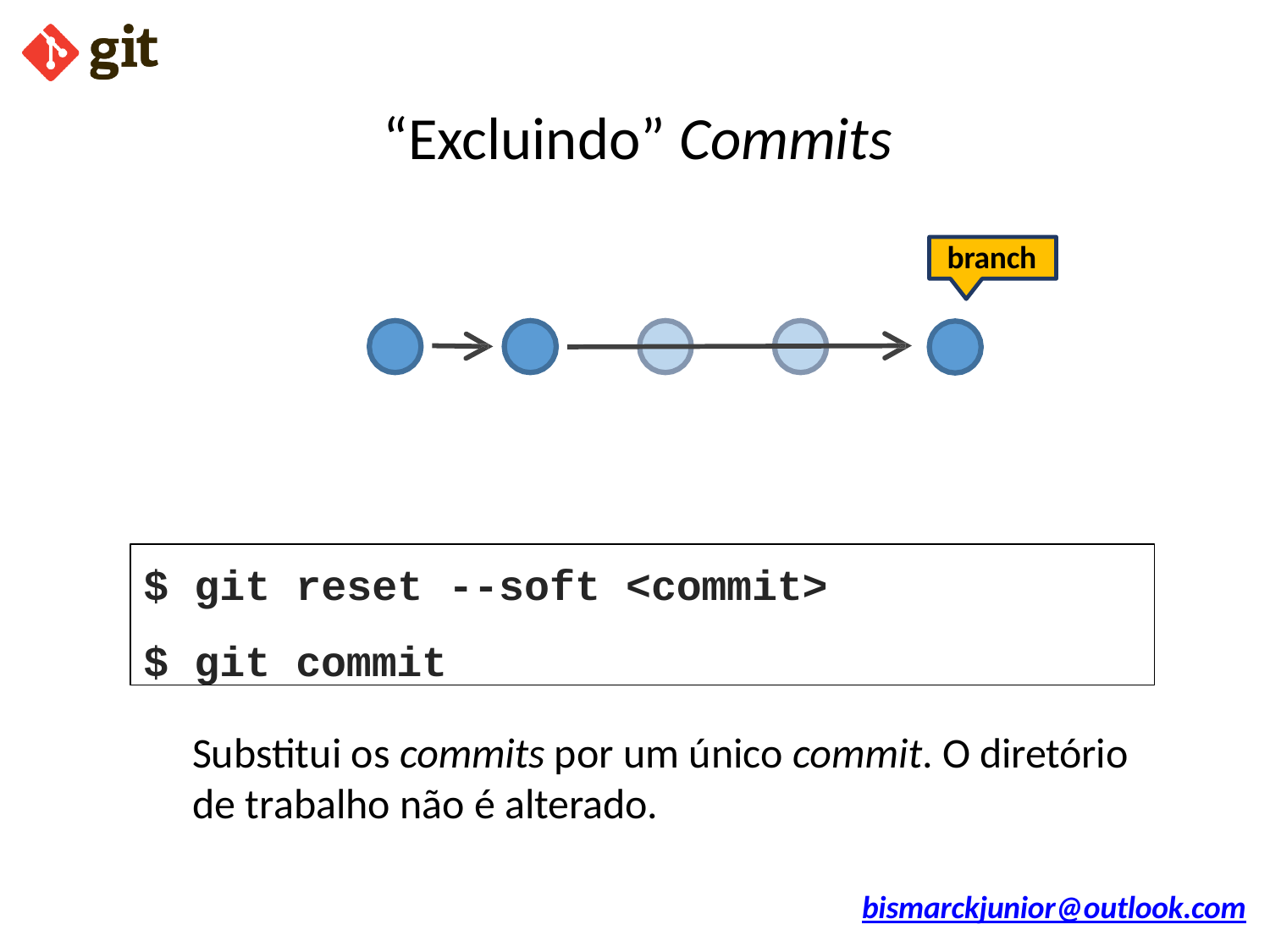

# “Excluindo” Commits
branch

$ git reset --soft <commit>
$ git commit
Substitui os commits por um único commit. O diretório
de trabalho não é alterado.
bismarckjunior@outlook.com